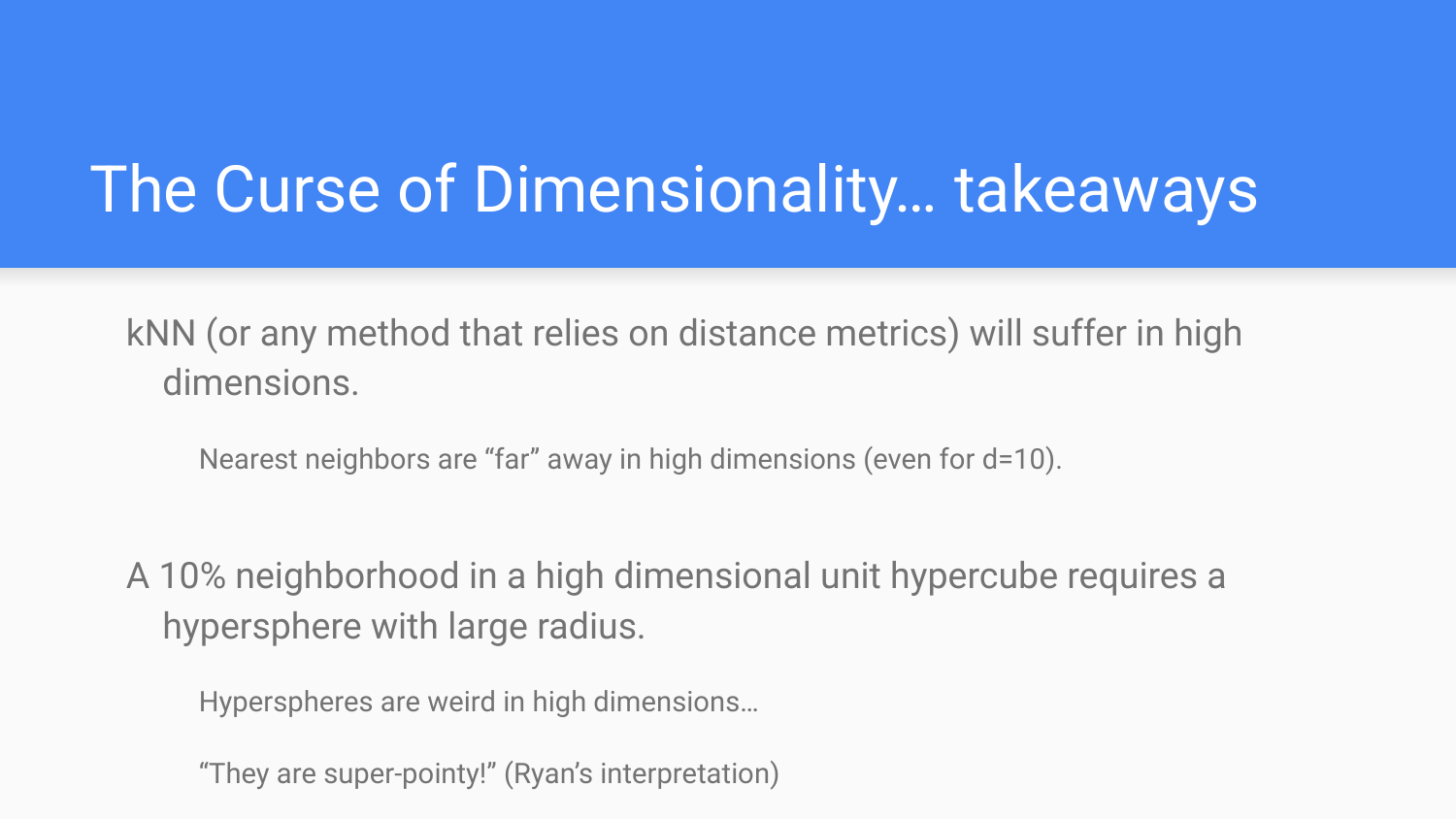

# The Curse of Dimensionality… takeaways
kNN (or any method that relies on distance metrics) will suffer in high dimensions.
Nearest neighbors are “far” away in high dimensions (even for d=10).
A 10% neighborhood in a high dimensional unit hypercube requires a hypersphere with large radius.
Hyperspheres are weird in high dimensions…
“They are super-pointy!” (Ryan’s interpretation)
High dimensional data tends to be sparse; it’s easy to overfit sparse data.
It takes A LOT OF DATA to make up for increased dimensionality.